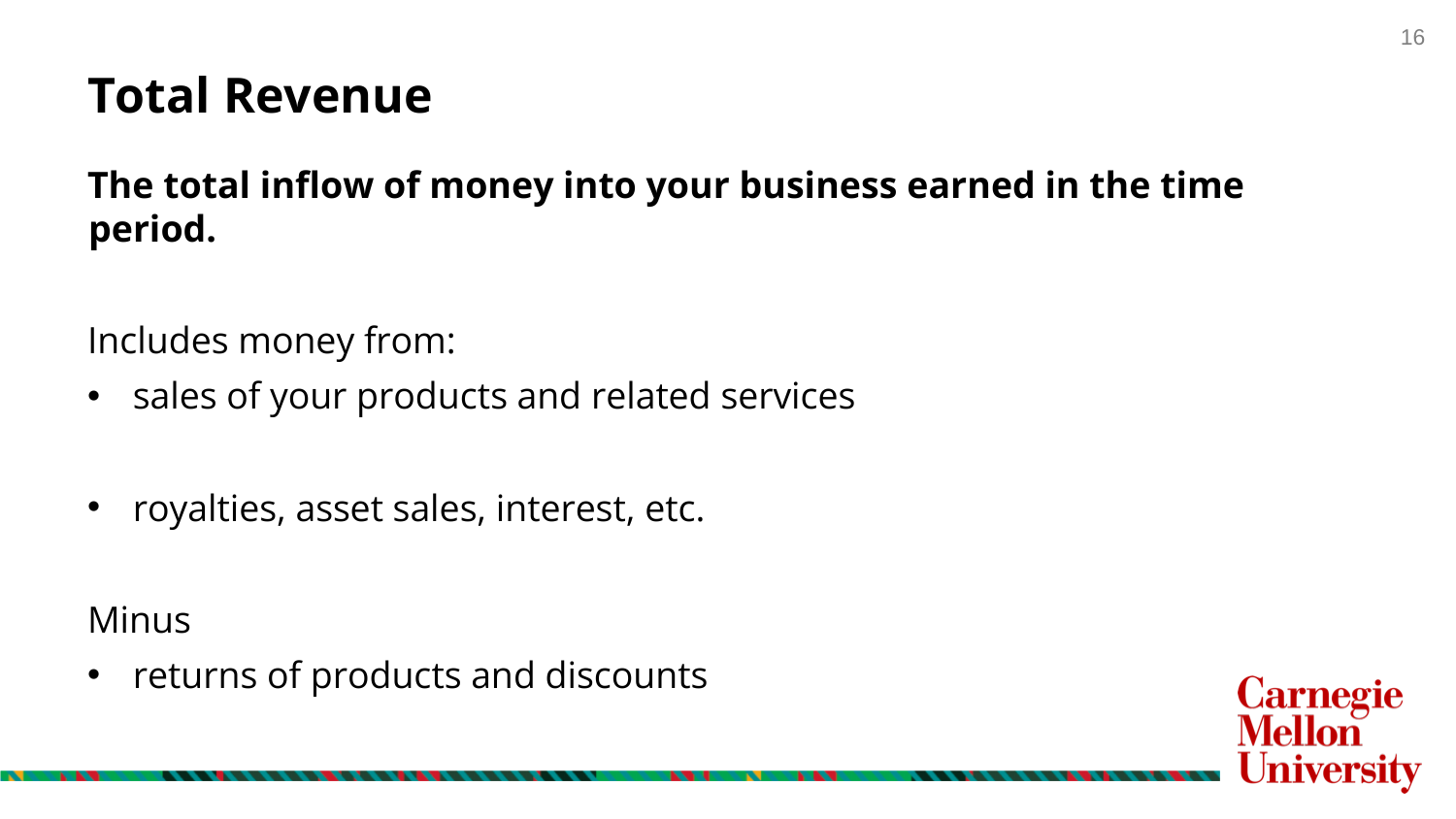

# Total Revenue
The total inflow of money into your business earned in the time period.

Includes money from:
sales of your products and related services

royalties, asset sales, interest, etc.

Minus
returns of products and discounts